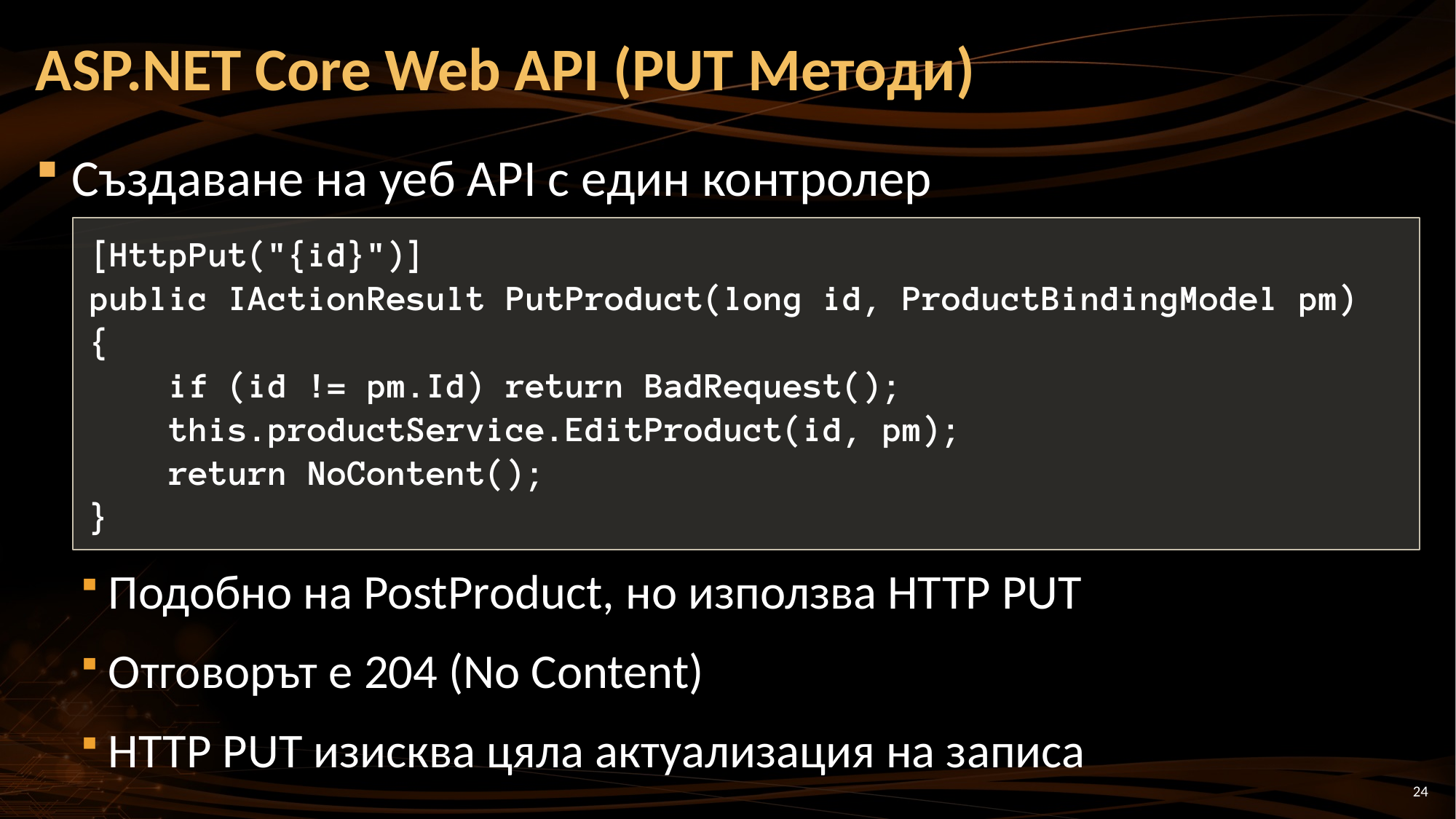

# ASP.NET Core Web API (PUT Методи)
Създаване на уеб API с един контролер

Подобно на PostProduct, но използва HTTP PUT
Отговорът е 204 (No Content)
HTTP PUT изисква цяла актуализация на записа
[HttpPut("{id}")]
public IActionResult PutProduct(long id, ProductBindingModel pm)
{
    if (id != pm.Id) return BadRequest();
    this.productService.EditProduct(id, pm);
    return NoContent();
}
24